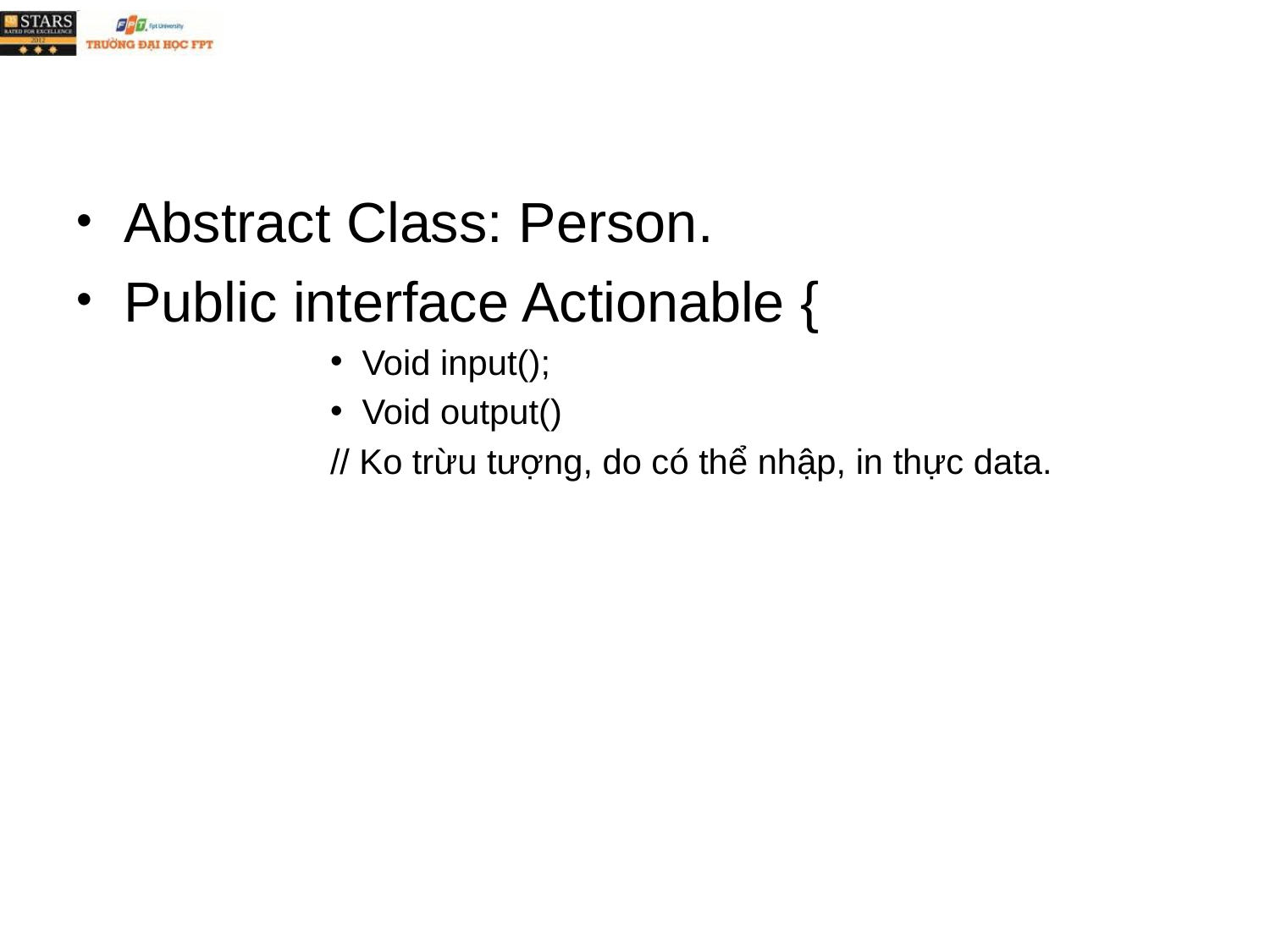

#
Abstract Class: Person.
Public interface Actionable {
Void input();
Void output()
// Ko trừu tượng, do có thể nhập, in thực data.